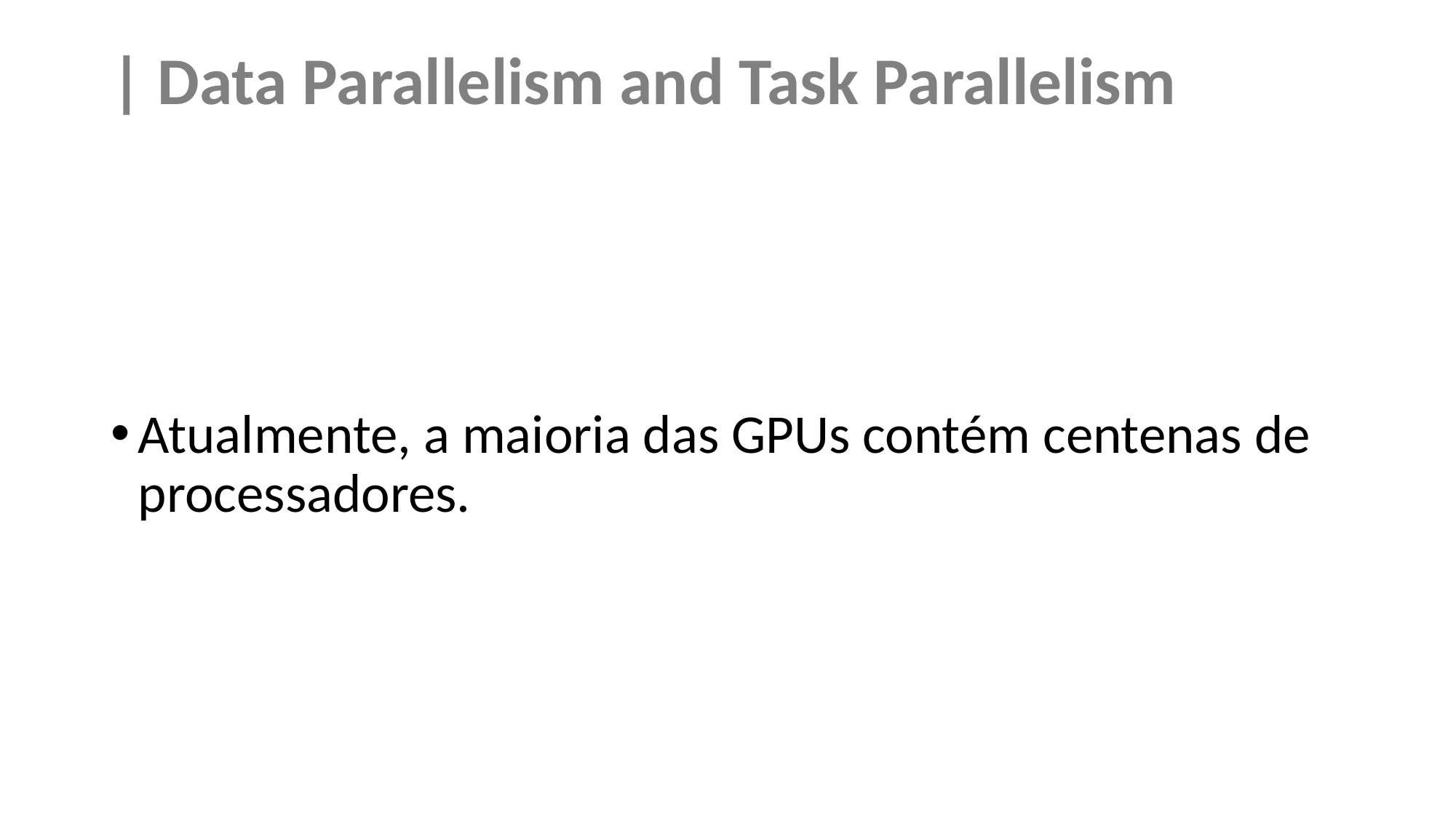

# | Data Parallelism and Task Parallelism

Atualmente, a maioria das GPUs contém centenas de  processadores.